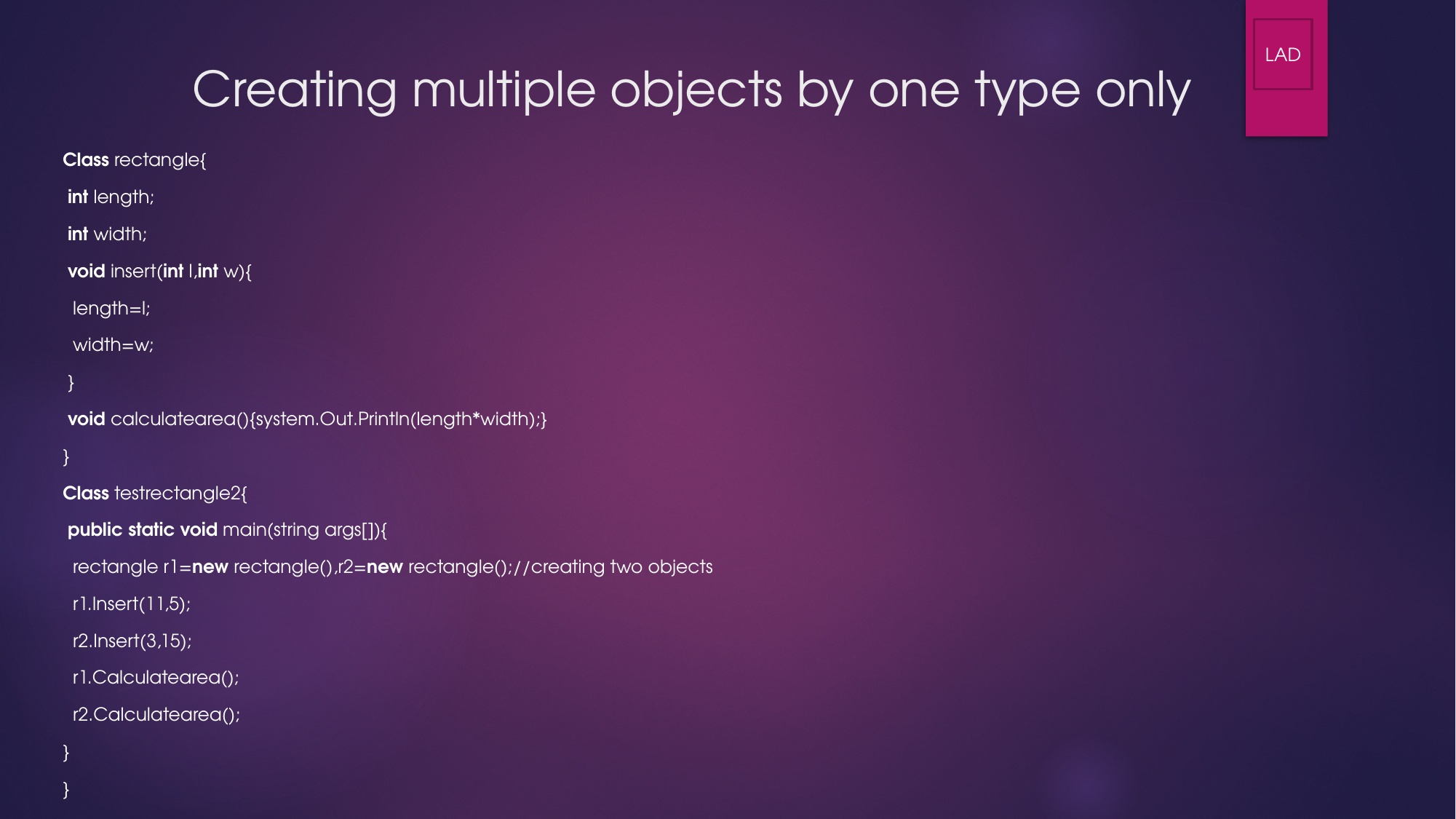

# Creating multiple objects by one type only
LAD
Class rectangle{
 int length;
 int width;
 void insert(int l,int w){
  length=l;
  width=w;
 }
 void calculatearea(){system.Out.Println(length*width);}
}
Class testrectangle2{
 public static void main(string args[]){
  rectangle r1=new rectangle(),r2=new rectangle();//creating two objects
  r1.Insert(11,5);
  r2.Insert(3,15);
  r1.Calculatearea();
  r2.Calculatearea();
}
}